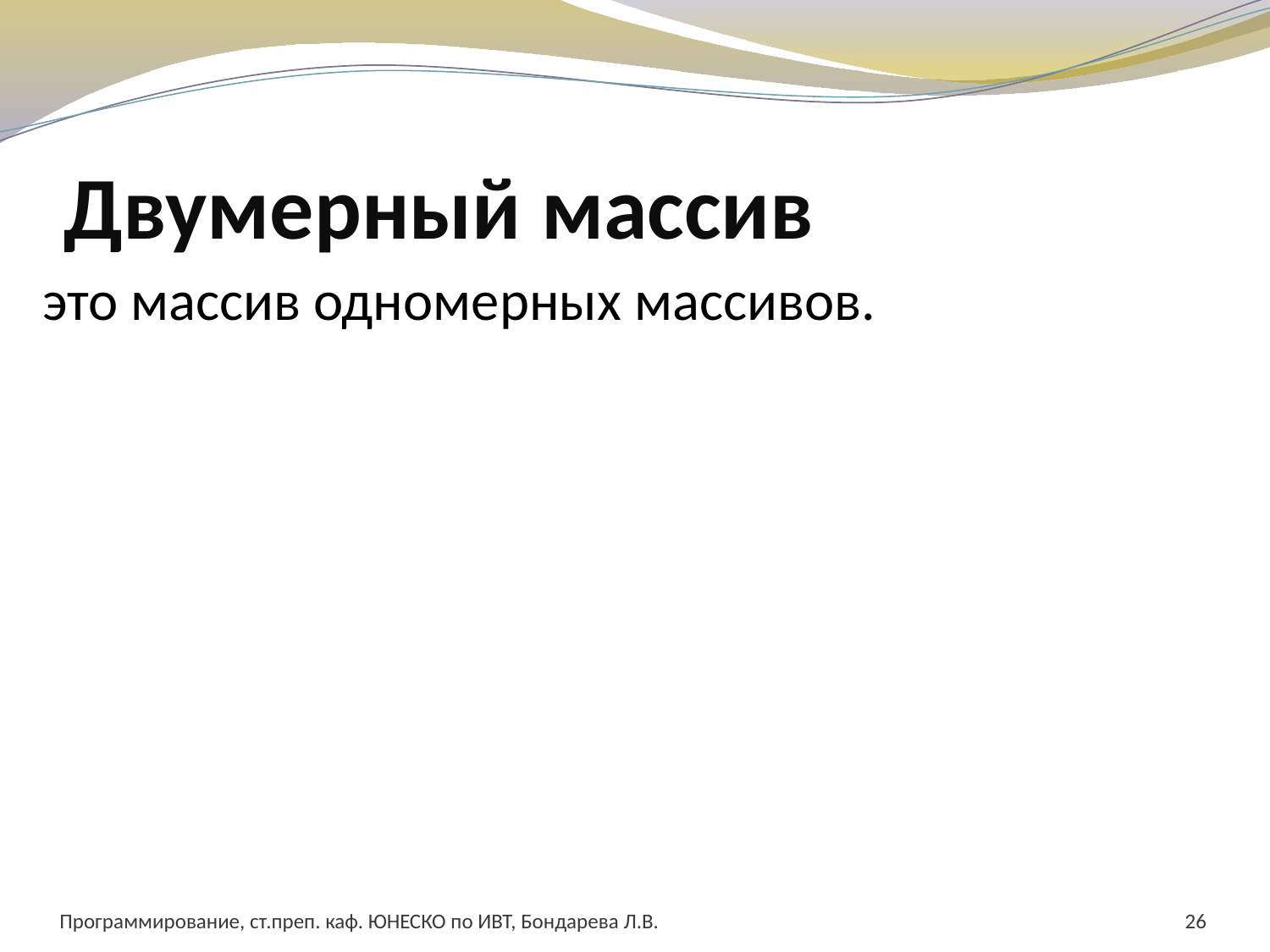

# Двумерный массив
это массив одномерных массивов.

Программирование, ст.преп. каф. ЮНЕСКО по ИВТ, Бондарева Л.В.
26